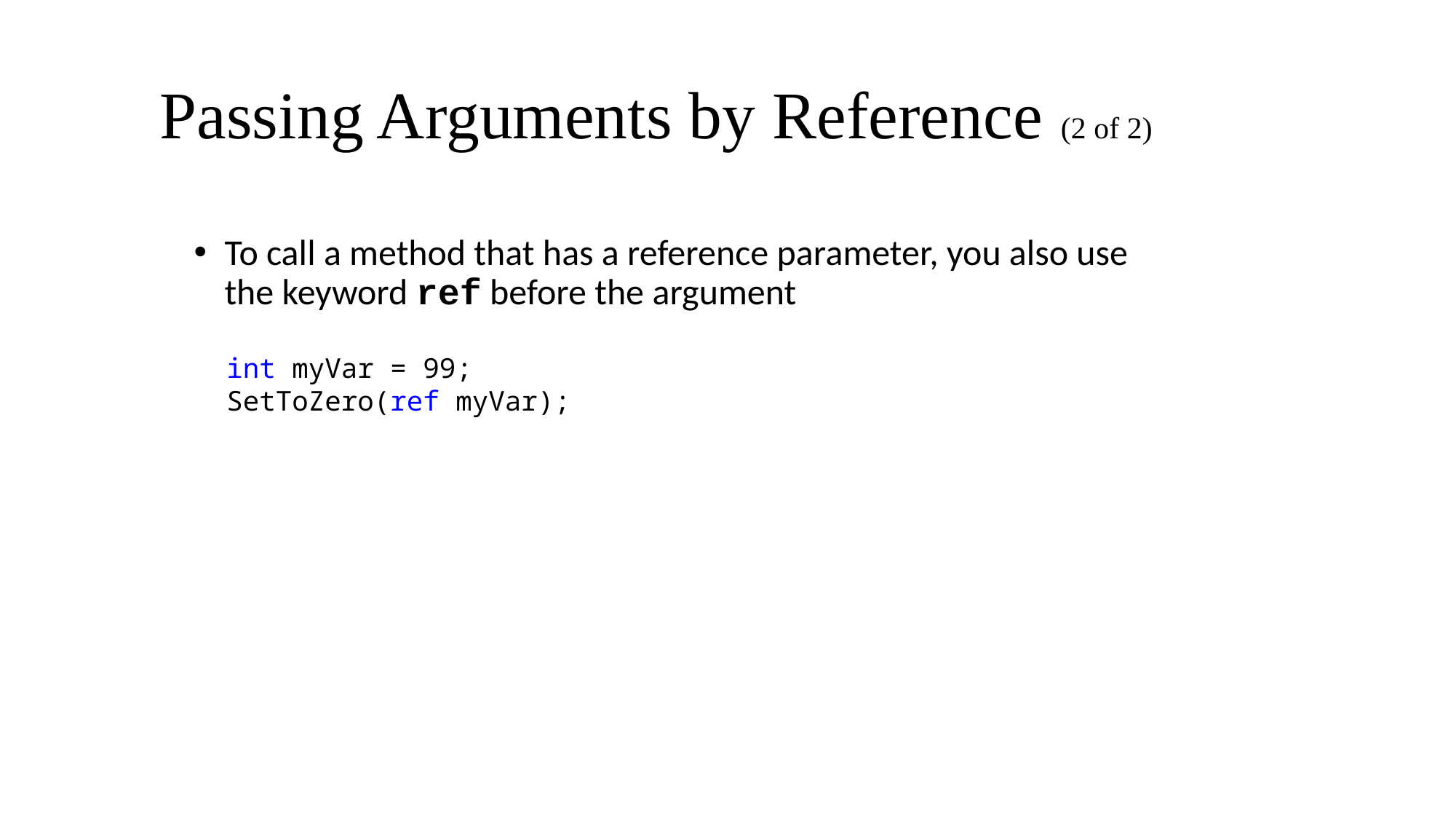

# Passing Arguments by Reference (2 of 2)
To call a method that has a reference parameter, you also use the keyword ref before the argument
int myVar = 99;
SetToZero(ref myVar);